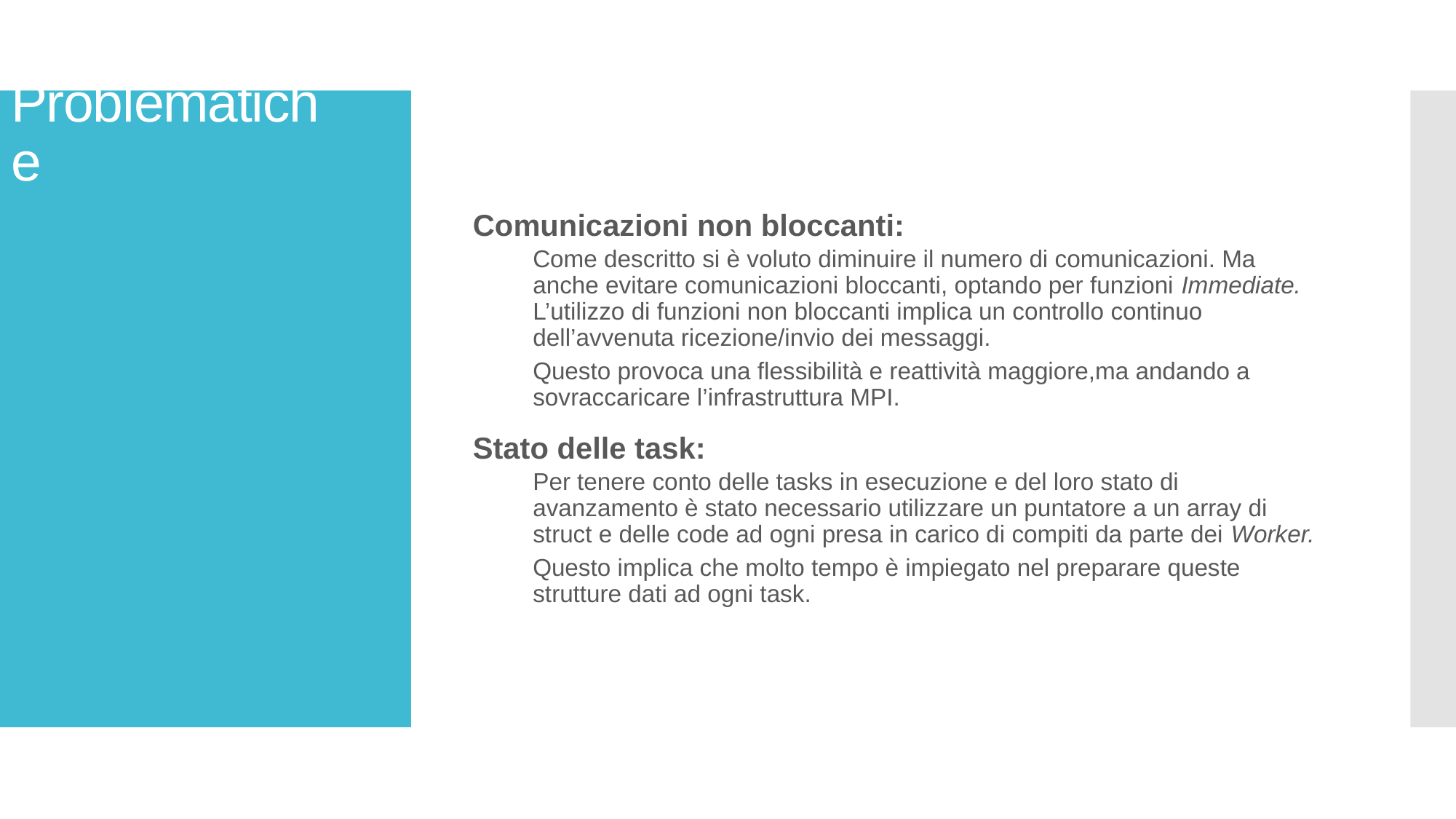

# Problematiche
Comunicazioni non bloccanti:
Come descritto si è voluto diminuire il numero di comunicazioni. Ma anche evitare comunicazioni bloccanti, optando per funzioni Immediate. L’utilizzo di funzioni non bloccanti implica un controllo continuo dell’avvenuta ricezione/invio dei messaggi.
Questo provoca una flessibilità e reattività maggiore,ma andando a sovraccaricare l’infrastruttura MPI.
Stato delle task:
Per tenere conto delle tasks in esecuzione e del loro stato di avanzamento è stato necessario utilizzare un puntatore a un array di struct e delle code ad ogni presa in carico di compiti da parte dei Worker.
Questo implica che molto tempo è impiegato nel preparare queste strutture dati ad ogni task.